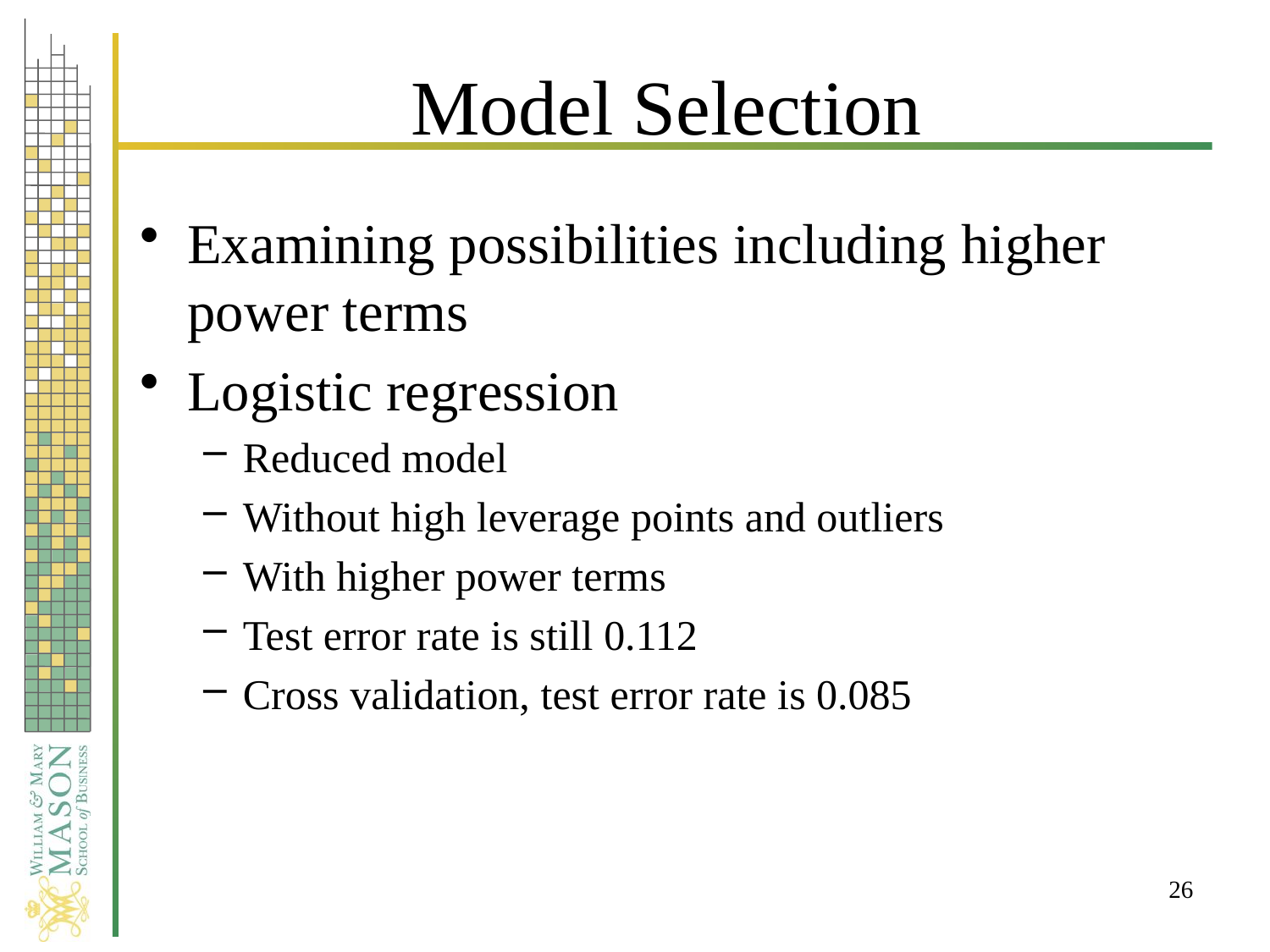

# Model Selection
Examining possibilities including higher power terms
Logistic regression
Reduced model
Without high leverage points and outliers
With higher power terms
Test error rate is still 0.112
Cross validation, test error rate is 0.085

26